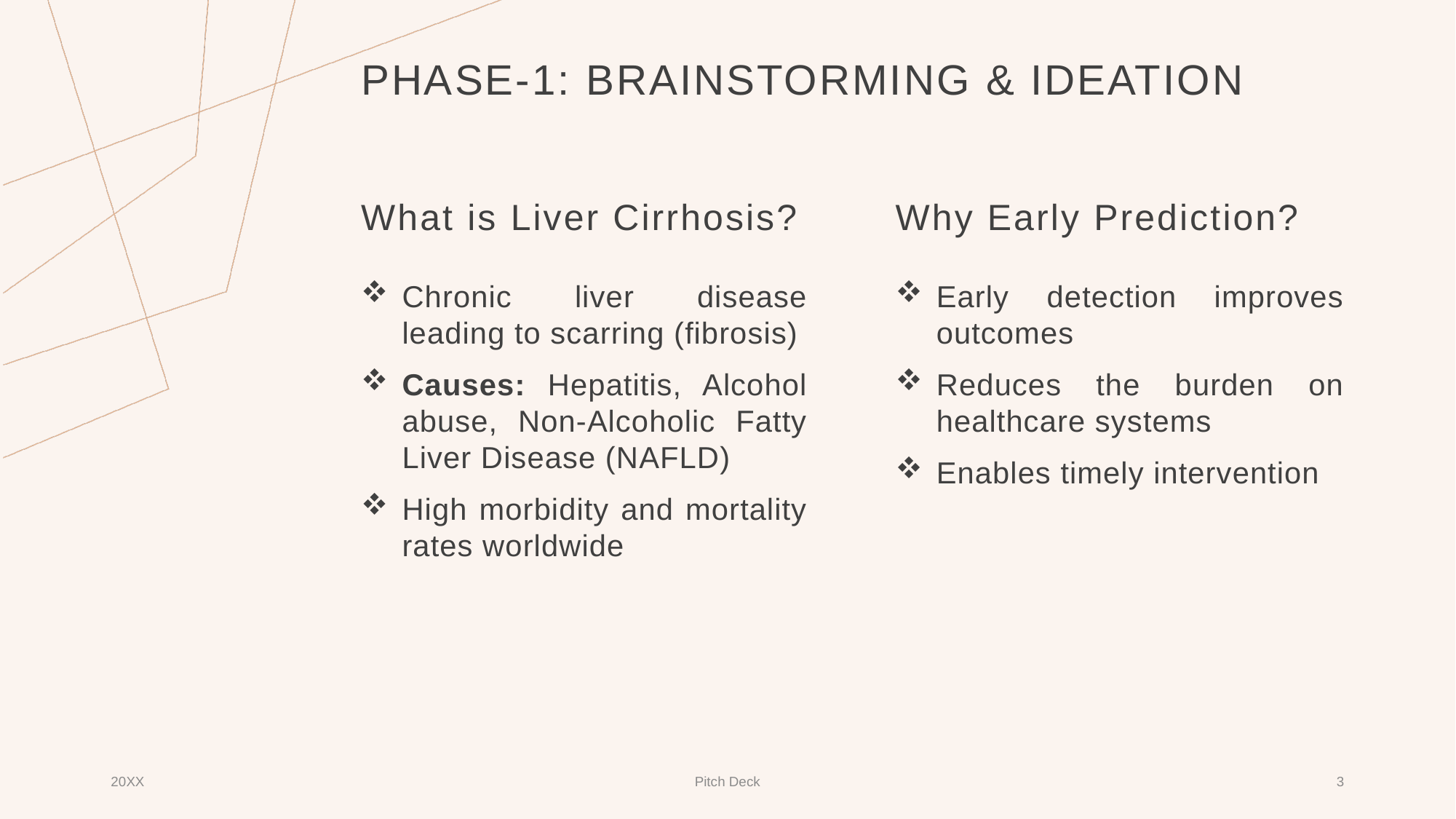

# Phase-1: Brainstorming & Ideation
What is Liver Cirrhosis?
Why Early Prediction?
Chronic liver disease leading to scarring (fibrosis)
Causes: Hepatitis, Alcohol abuse, Non-Alcoholic Fatty Liver Disease (NAFLD)
High morbidity and mortality rates worldwide
Early detection improves outcomes
Reduces the burden on healthcare systems
Enables timely intervention
20XX
Pitch Deck
3